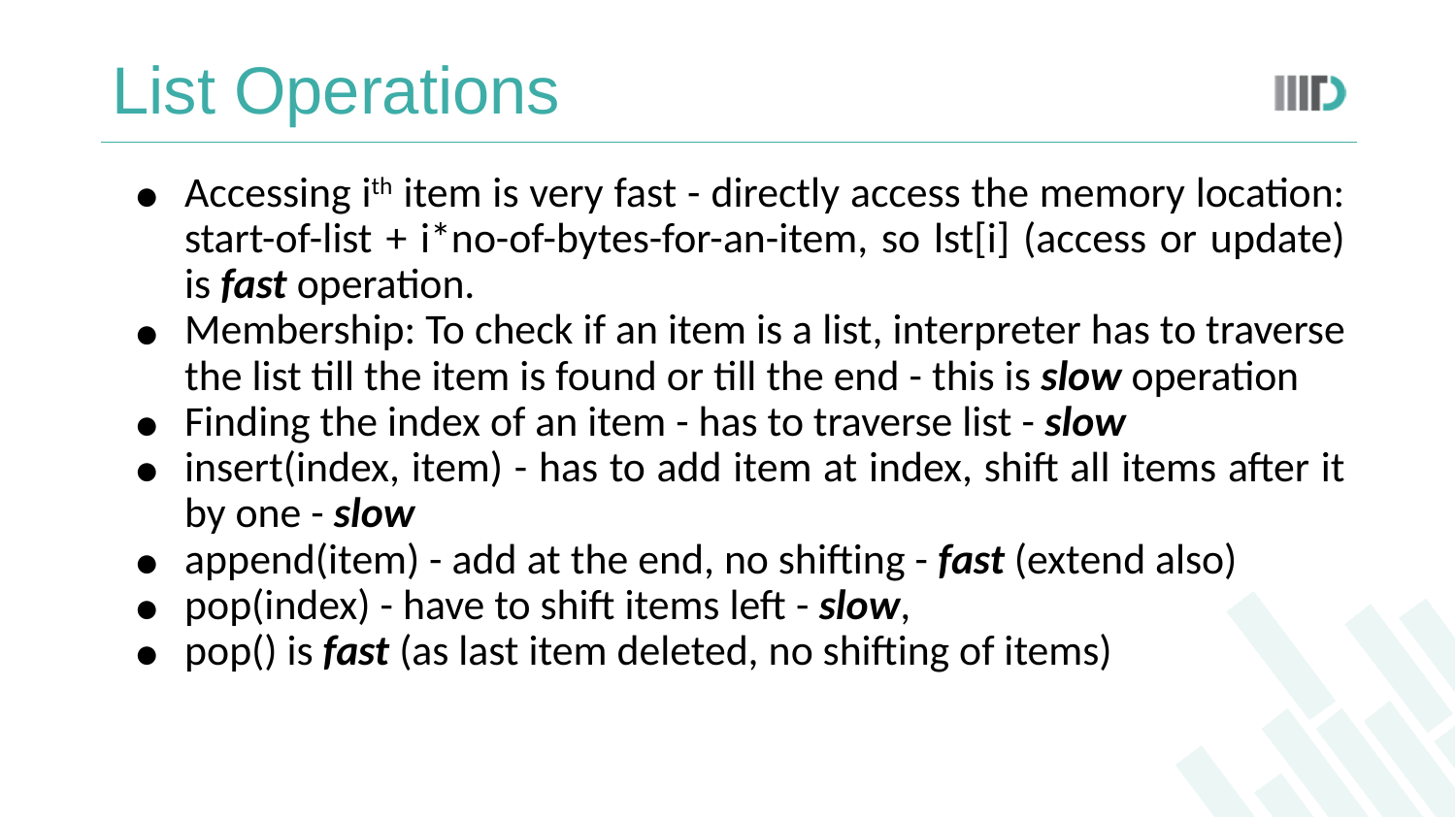

# List Operations
Accessing ith item is very fast - directly access the memory location: start-of-list + i*no-of-bytes-for-an-item, so lst[i] (access or update) is fast operation.
Membership: To check if an item is a list, interpreter has to traverse the list till the item is found or till the end - this is slow operation
Finding the index of an item - has to traverse list - slow
insert(index, item) - has to add item at index, shift all items after it by one - slow
append(item) - add at the end, no shifting - fast (extend also)
pop(index) - have to shift items left - slow,
pop() is fast (as last item deleted, no shifting of items)